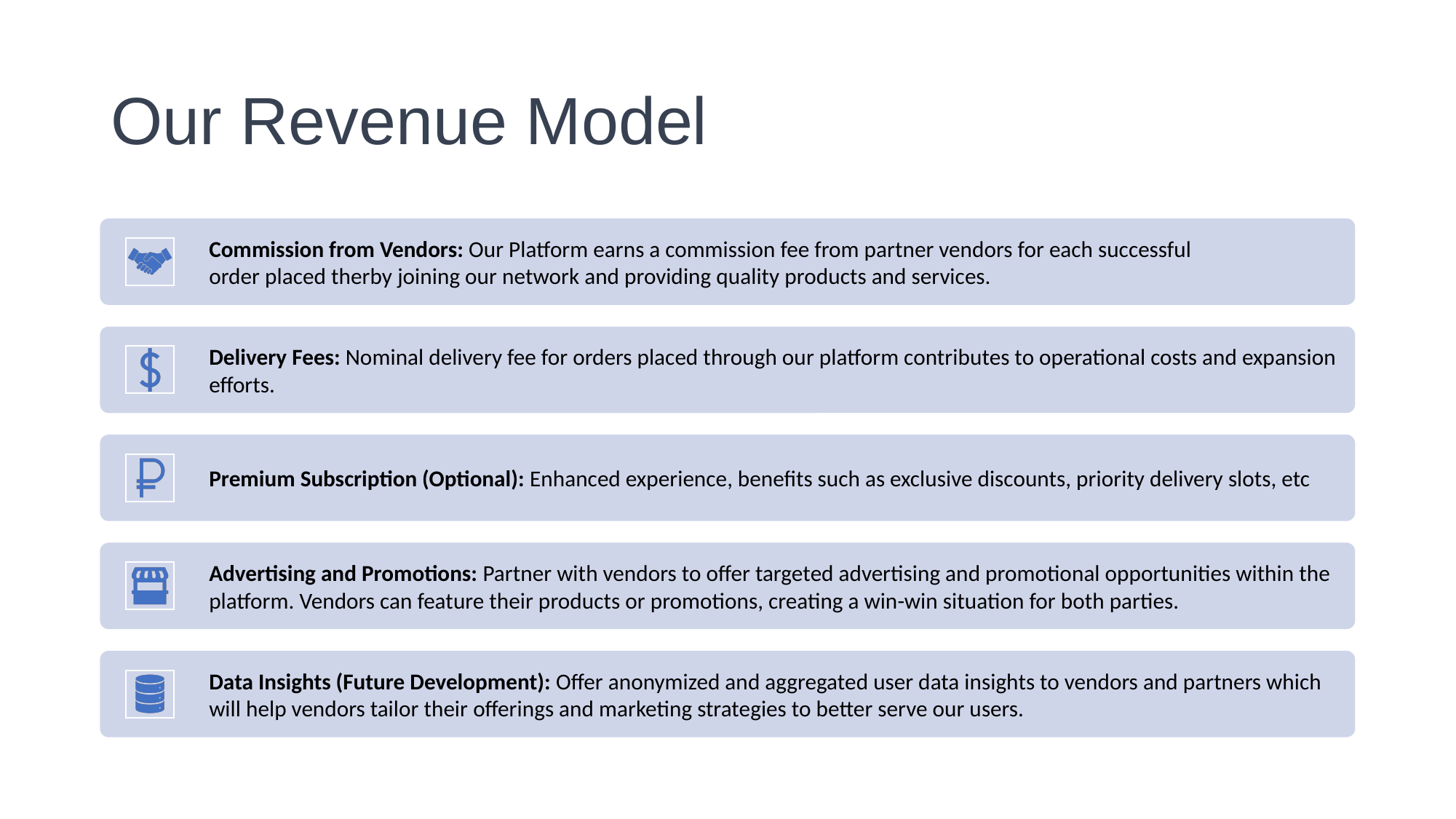

# Our Revenue Model
Commission from Vendors: Our Platform earns a commission fee from partner vendors for each successful order placed therby joining our network and providing quality products and services.
Delivery Fees: Nominal delivery fee for orders placed through our platform contributes to operational costs and expansion efforts.
Premium Subscription (Optional): Enhanced experience, benefits such as exclusive discounts, priority delivery slots, etc
Advertising and Promotions: Partner with vendors to offer targeted advertising and promotional opportunities within the platform. Vendors can feature their products or promotions, creating a win-win situation for both parties.
Data Insights (Future Development): Offer anonymized and aggregated user data insights to vendors and partners which will help vendors tailor their offerings and marketing strategies to better serve our users.